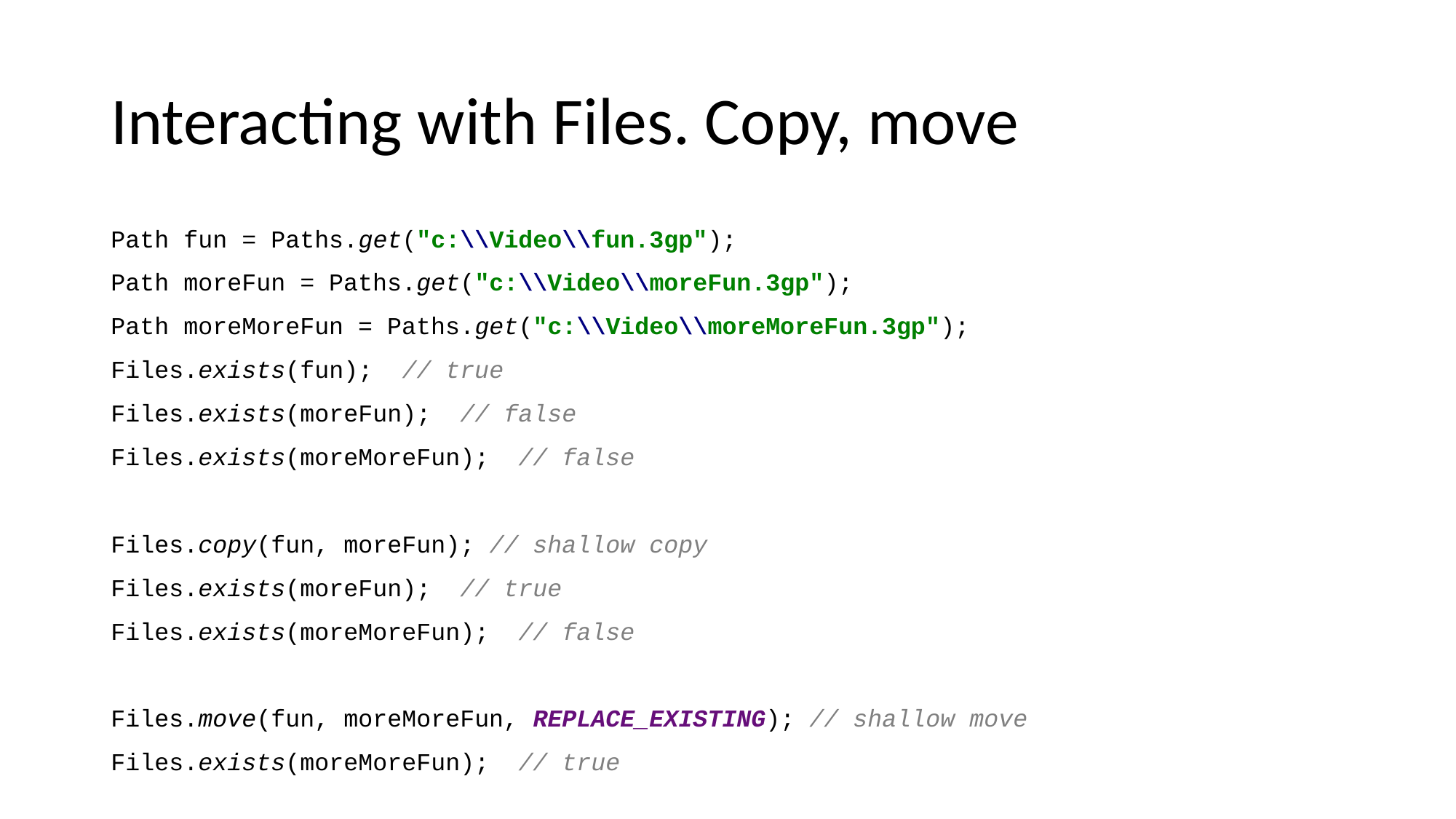

# Interacting with Files. Copy, move
Path fun = Paths.get("c:\\Video\\fun.3gp");
Path moreFun = Paths.get("c:\\Video\\moreFun.3gp");
Path moreMoreFun = Paths.get("c:\\Video\\moreMoreFun.3gp");
Files.exists(fun);  // true
Files.exists(moreFun);  // false
Files.exists(moreMoreFun);  // false
Files.copy(fun, moreFun); // shallow copy
Files.exists(moreFun);  // true
Files.exists(moreMoreFun);  // false
Files.move(fun, moreMoreFun, REPLACE_EXISTING); // shallow move
Files.exists(moreMoreFun);  // true